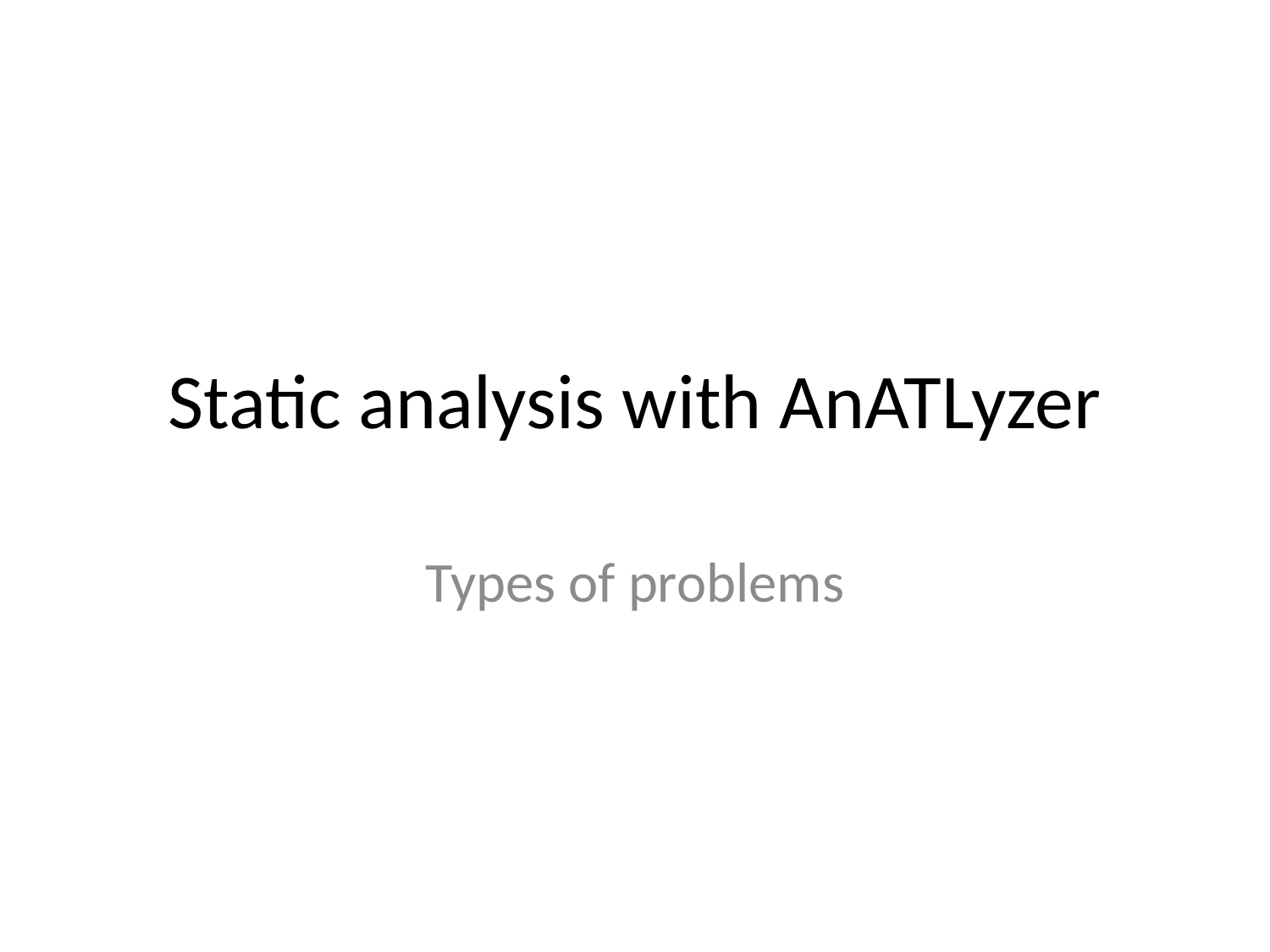

# Static analysis with AnATLyzer
Types of problems